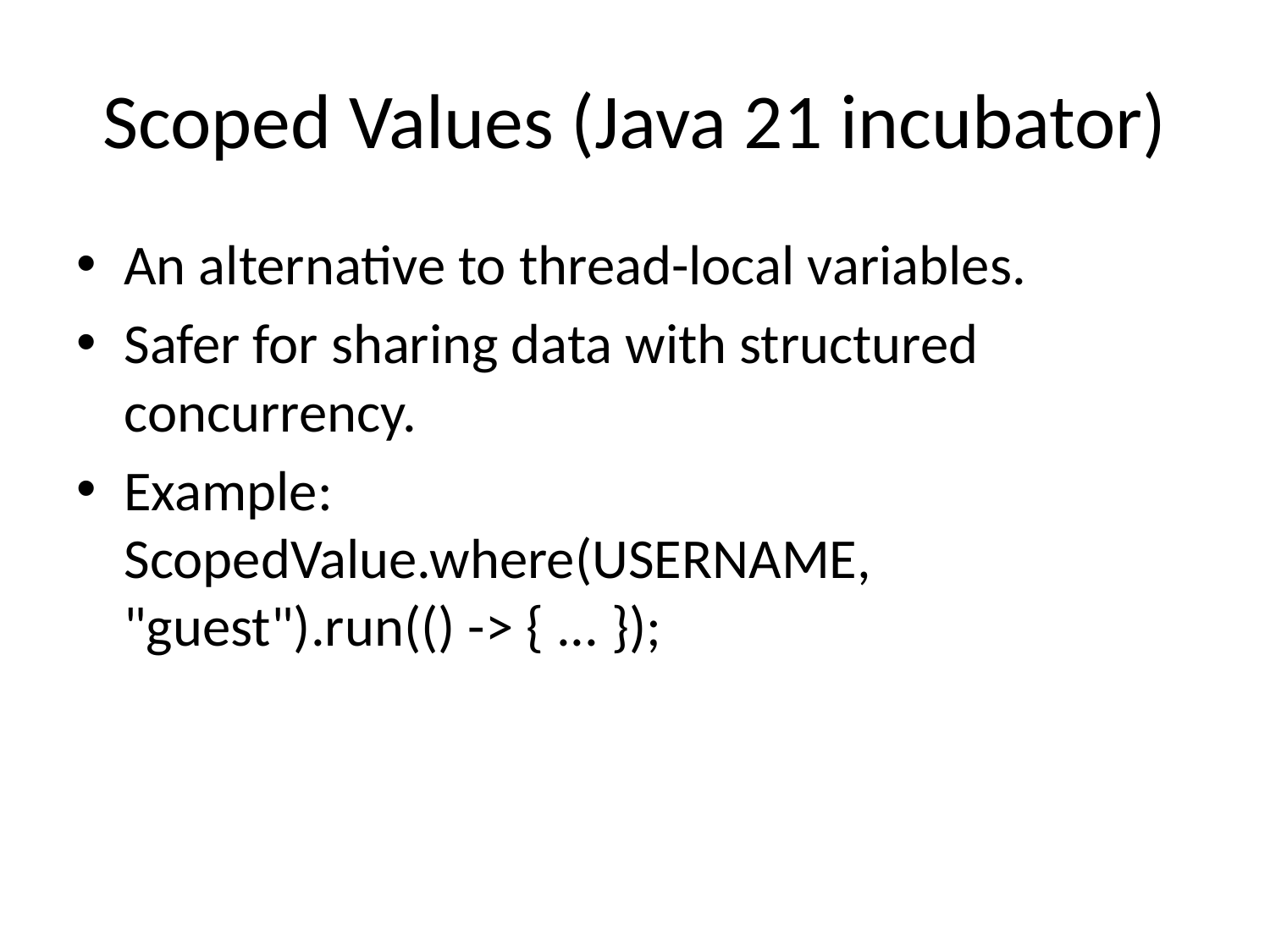

# Scoped Values (Java 21 incubator)
An alternative to thread-local variables.
Safer for sharing data with structured concurrency.
Example:
ScopedValue.where(USERNAME, "guest").run(() -> { ... });